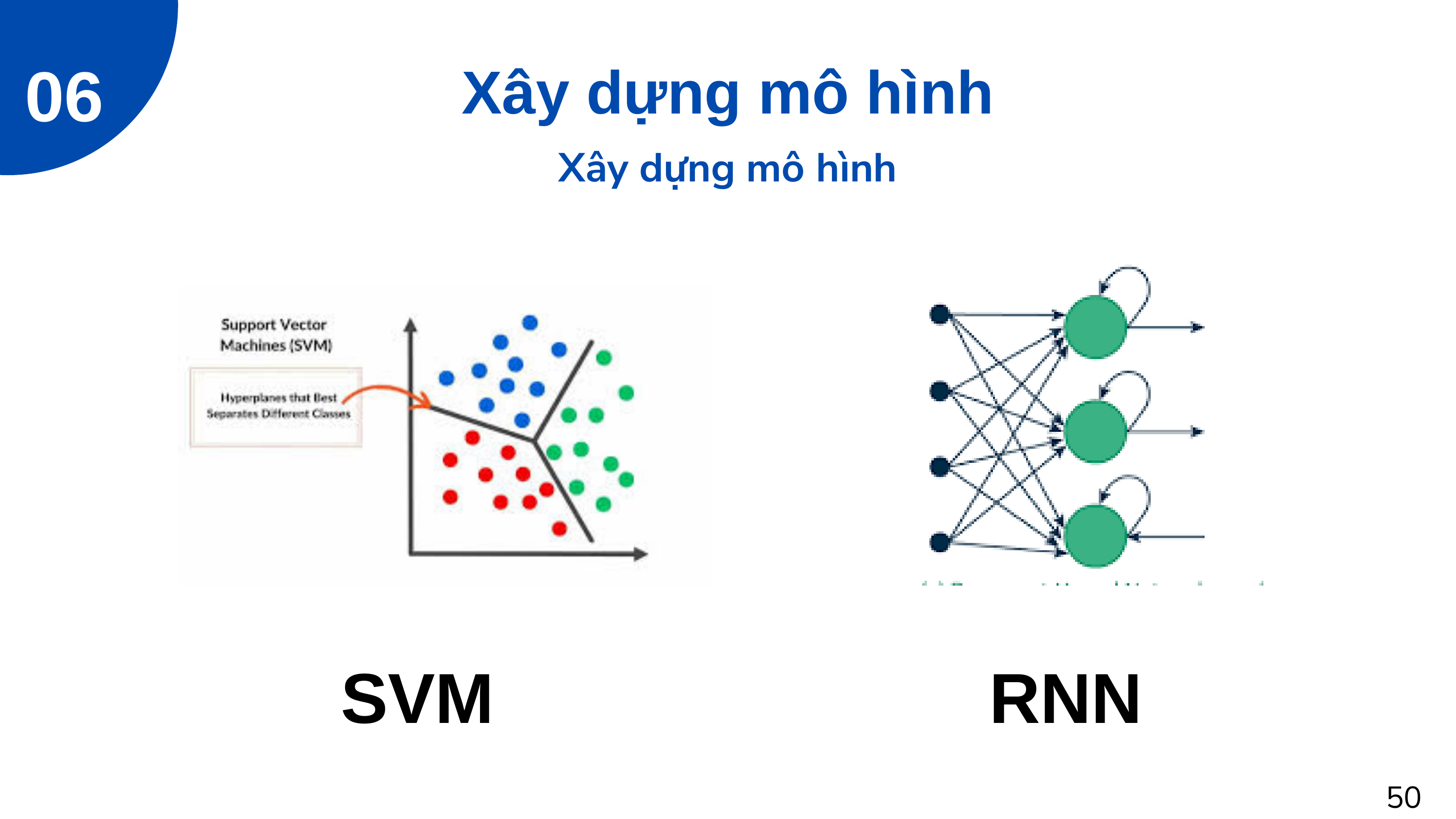

06
Xây dựng mô hình
Xây dựng mô hình

SVM
RNN
50